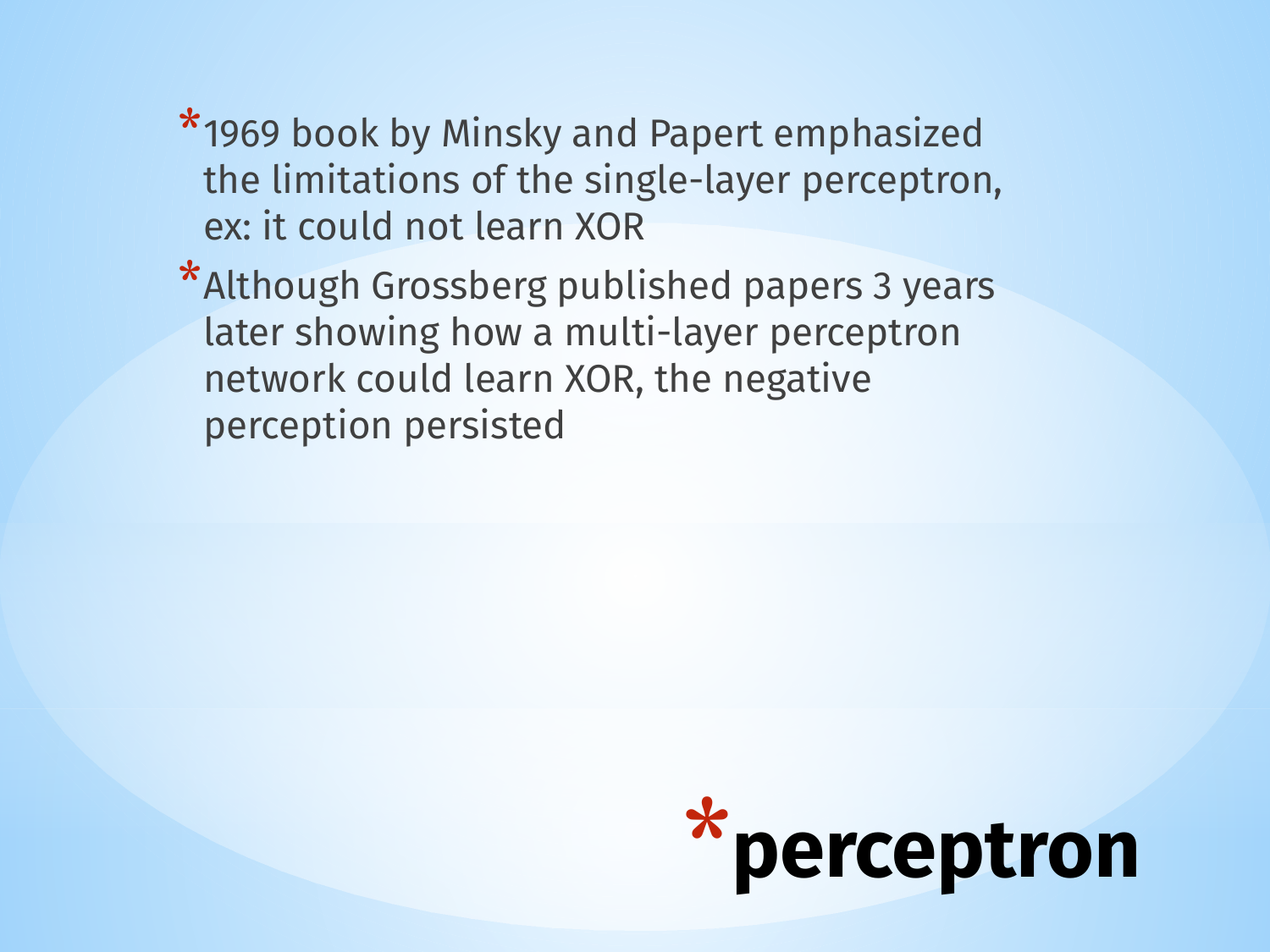

1969 book by Minsky and Papert emphasized the limitations of the single-layer perceptron, ex: it could not learn XOR
Although Grossberg published papers 3 years later showing how a multi-layer perceptron network could learn XOR, the negative perception persisted

# perceptron